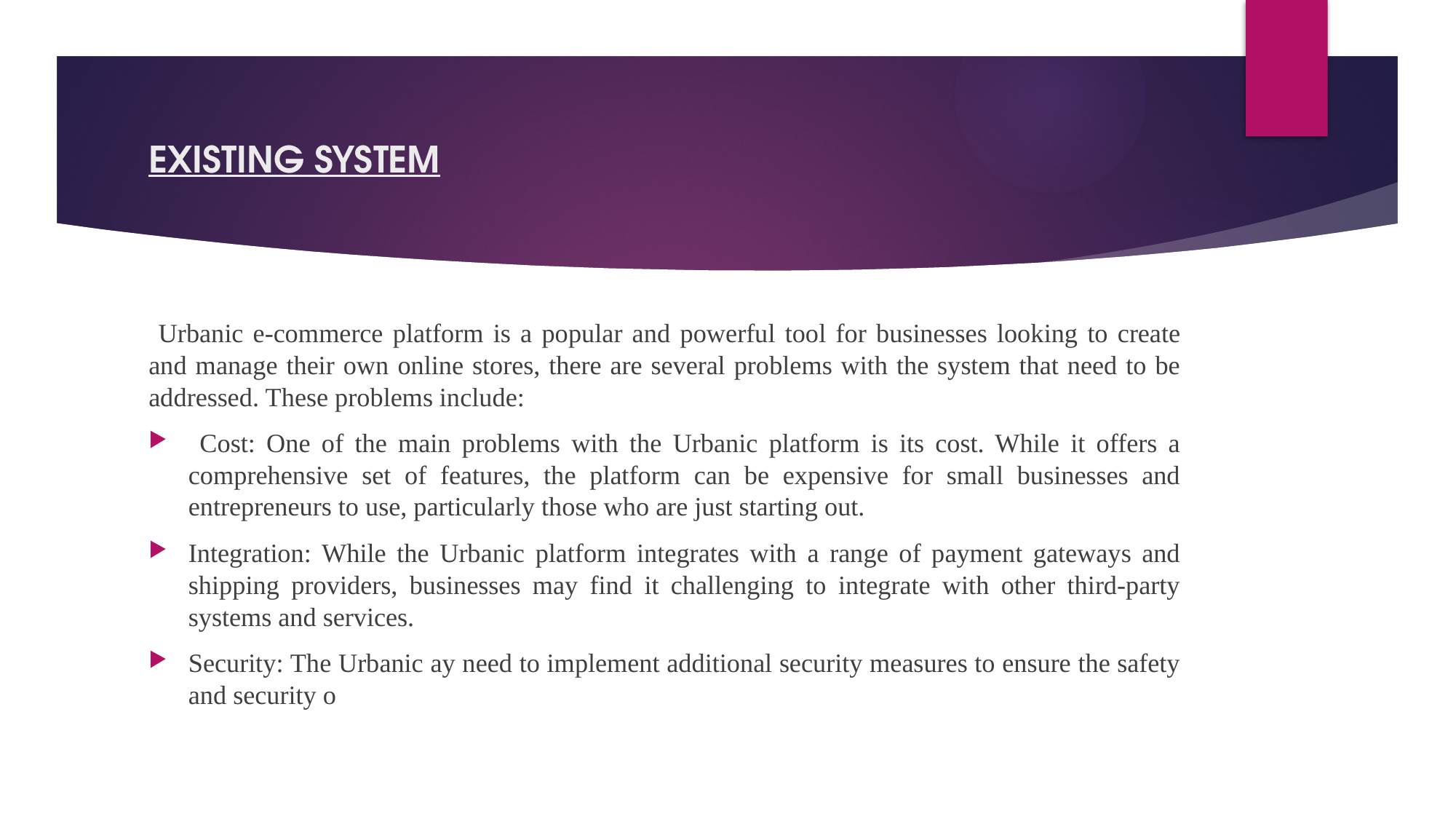

# EXISTING SYSTEM
 Urbanic e-commerce platform is a popular and powerful tool for businesses looking to create and manage their own online stores, there are several problems with the system that need to be addressed. These problems include:
 Cost: One of the main problems with the Urbanic platform is its cost. While it offers a comprehensive set of features, the platform can be expensive for small businesses and entrepreneurs to use, particularly those who are just starting out.
Integration: While the Urbanic platform integrates with a range of payment gateways and shipping providers, businesses may find it challenging to integrate with other third-party systems and services.
Security: The Urbanic ay need to implement additional security measures to ensure the safety and security o